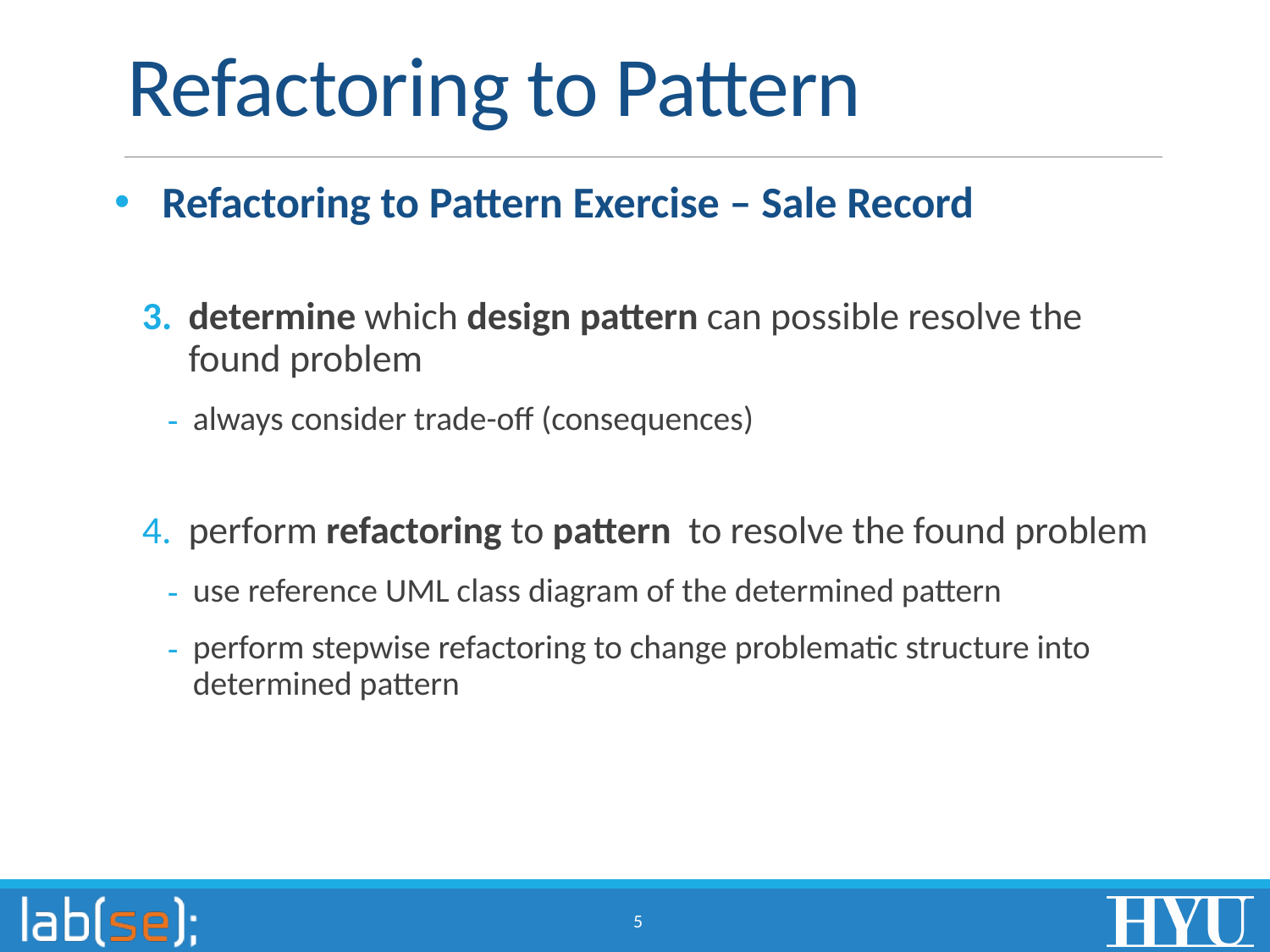

# Refactoring to Pattern
Refactoring to Pattern Exercise – Sale Record

determine which design pattern can possible resolve the found problem
always consider trade-off (consequences)

perform refactoring to pattern  to resolve the found problem
use reference UML class diagram of the determined pattern
perform stepwise refactoring to change problematic structure into determined pattern
5